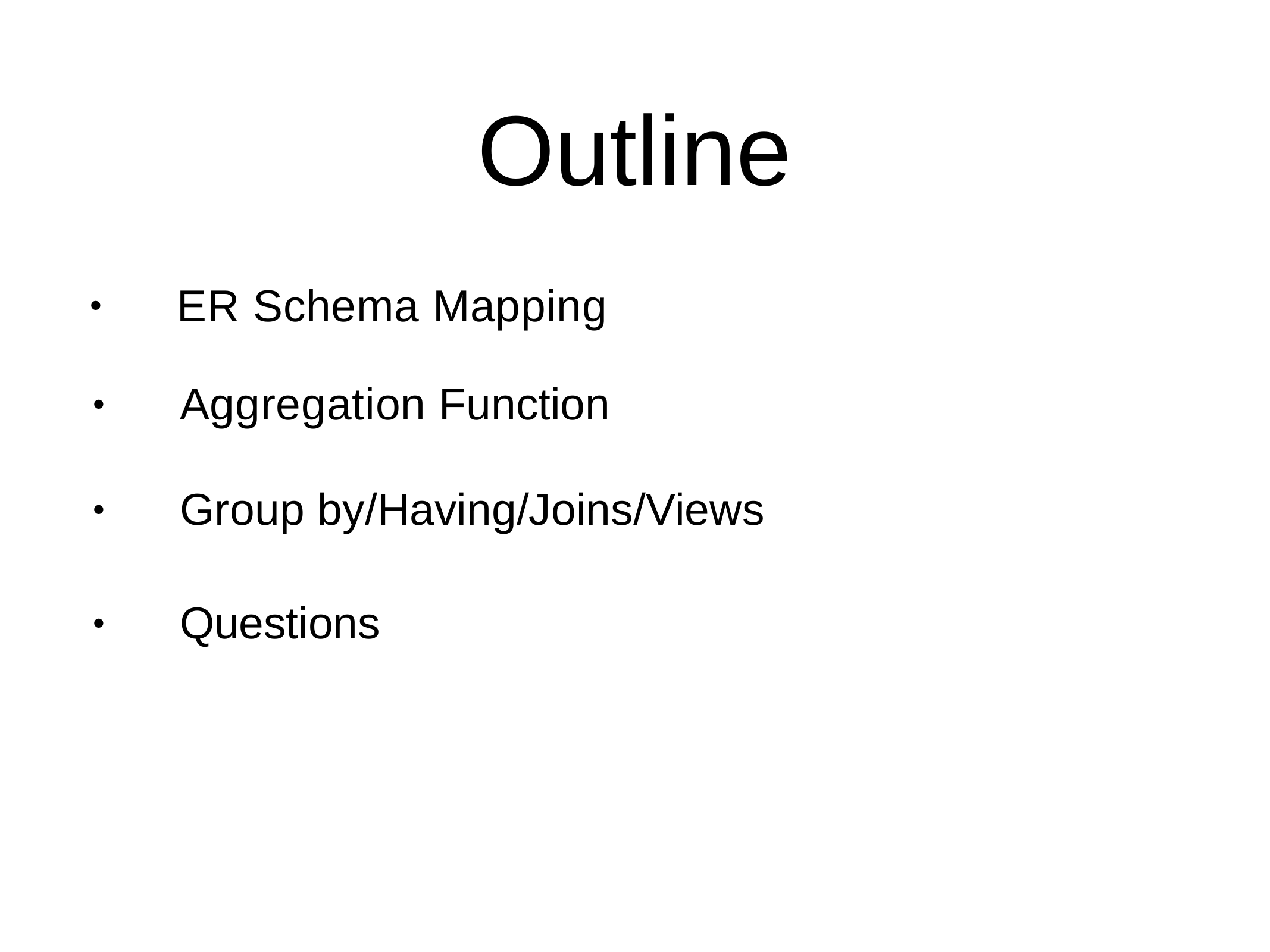

# Outline
ER Schema Mapping
•
Aggregation Function
•
Group by/Having/Joins/Views
•
Questions
•